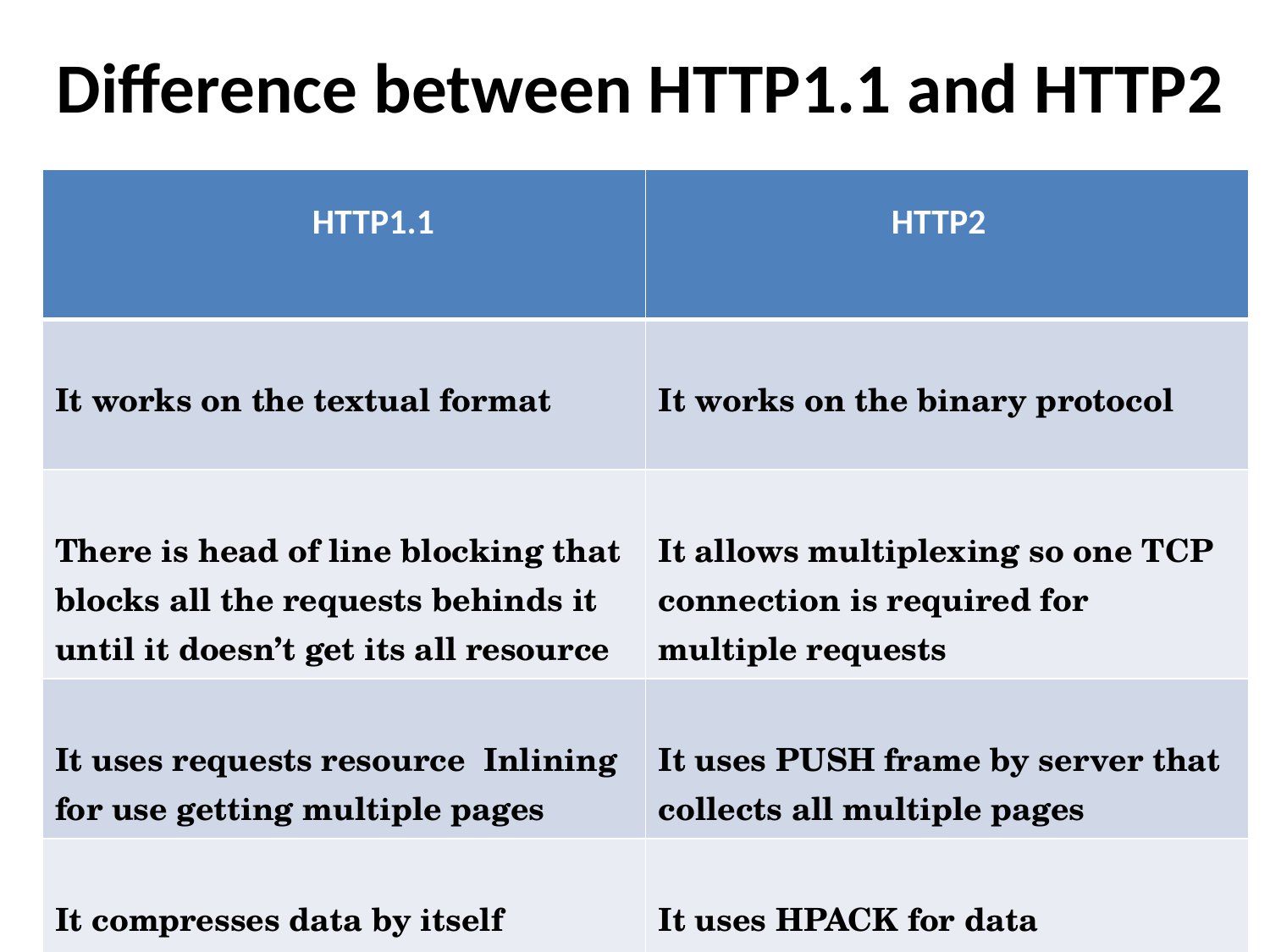

# Difference between HTTP1.1 and HTTP2
| HTTP1.1 | HTTP2 |
| --- | --- |
| It works on the textual format | It works on the binary protocol |
| There is head of line blocking that blocks all the requests behinds it until it doesn’t get its all resource | It allows multiplexing so one TCP connection is required for multiple requests |
| It uses requests resource Inlining for use getting multiple pages | It uses PUSH frame by server that collects all multiple pages |
| It compresses data by itself | It uses HPACK for data compression |